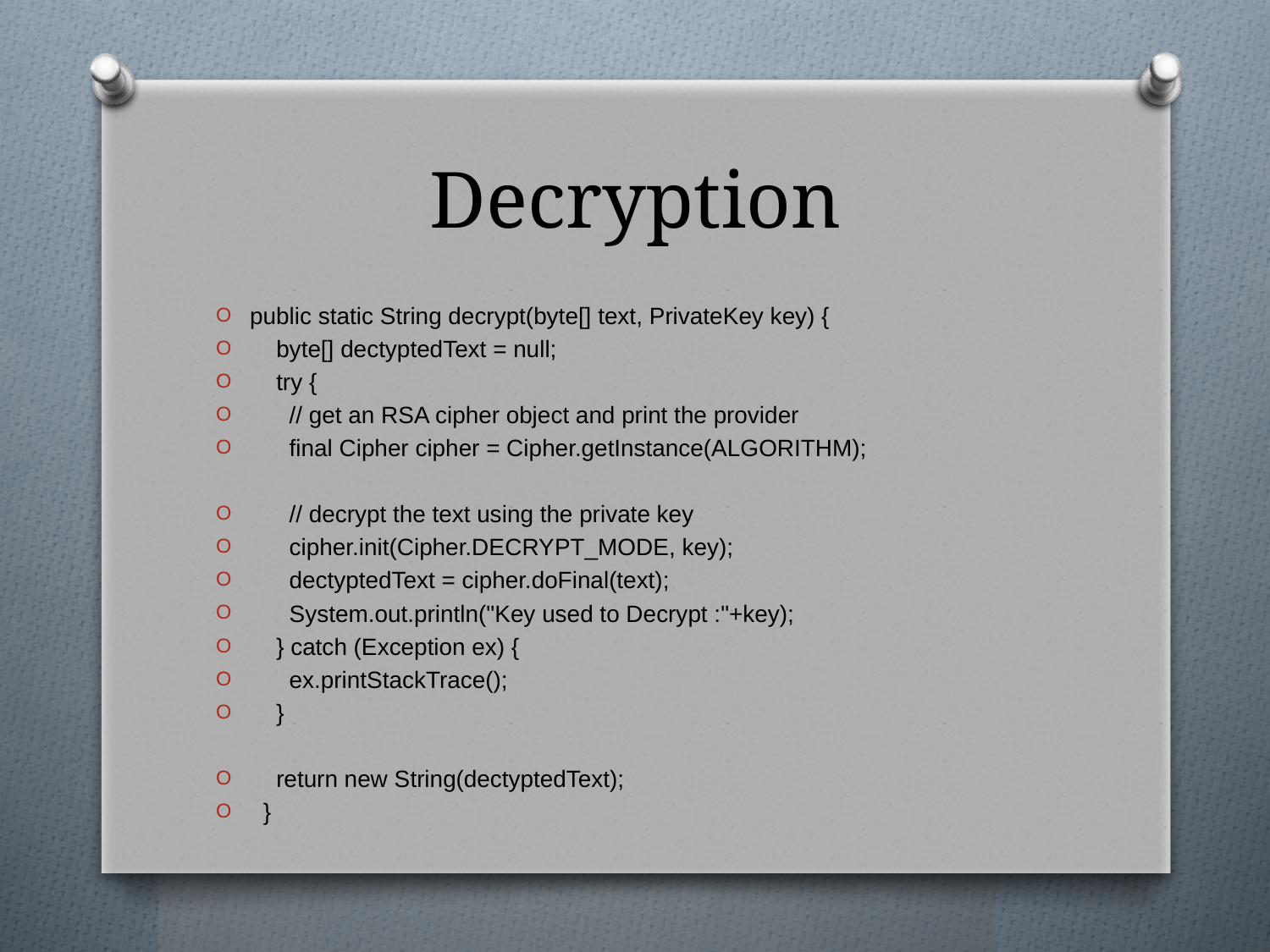

# Decryption
public static String decrypt(byte[] text, PrivateKey key) {
    byte[] dectyptedText = null;
    try {
      // get an RSA cipher object and print the provider
      final Cipher cipher = Cipher.getInstance(ALGORITHM);

      // decrypt the text using the private key
      cipher.init(Cipher.DECRYPT_MODE, key);
      dectyptedText = cipher.doFinal(text);
      System.out.println("Key used to Decrypt :"+key);
    } catch (Exception ex) {
      ex.printStackTrace();
    }

    return new String(dectyptedText);
  }